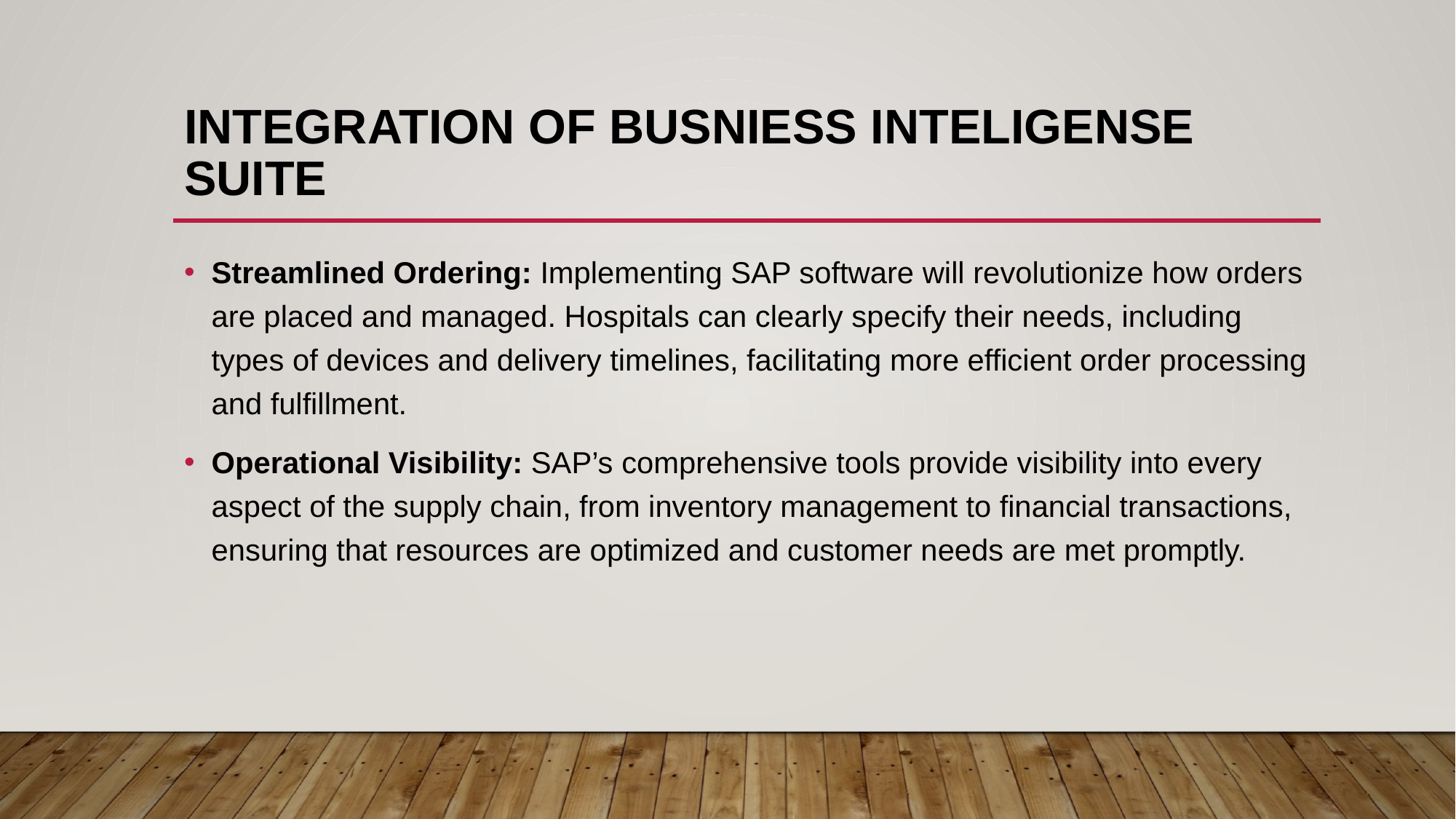

# Integration of Busniess inteligense suite
Streamlined Ordering: Implementing SAP software will revolutionize how orders are placed and managed. Hospitals can clearly specify their needs, including types of devices and delivery timelines, facilitating more efficient order processing and fulfillment.
Operational Visibility: SAP’s comprehensive tools provide visibility into every aspect of the supply chain, from inventory management to financial transactions, ensuring that resources are optimized and customer needs are met promptly.